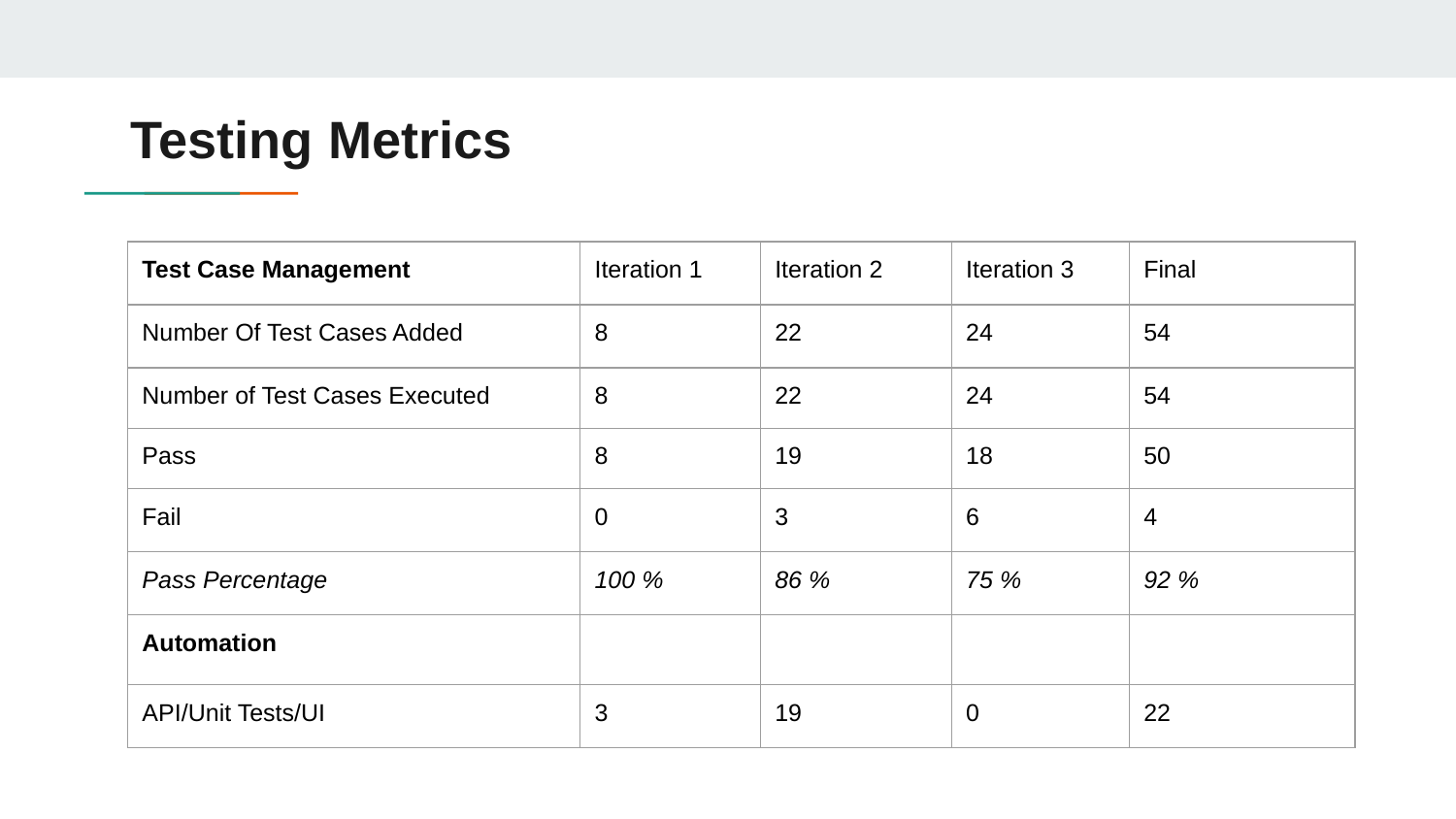

# Testing Metrics
| Test Case Management | Iteration 1 | Iteration 2 | Iteration 3 | Final |
| --- | --- | --- | --- | --- |
| Number Of Test Cases Added | 8 | 22 | 24 | 54 |
| Number of Test Cases Executed | 8 | 22 | 24 | 54 |
| Pass | 8 | 19 | 18 | 50 |
| Fail | 0 | 3 | 6 | 4 |
| Pass Percentage | 100 % | 86 % | 75 % | 92 % |
| Automation |  |  |  |  |
| API/Unit Tests/UI | 3 | 19 | 0 | 22 |